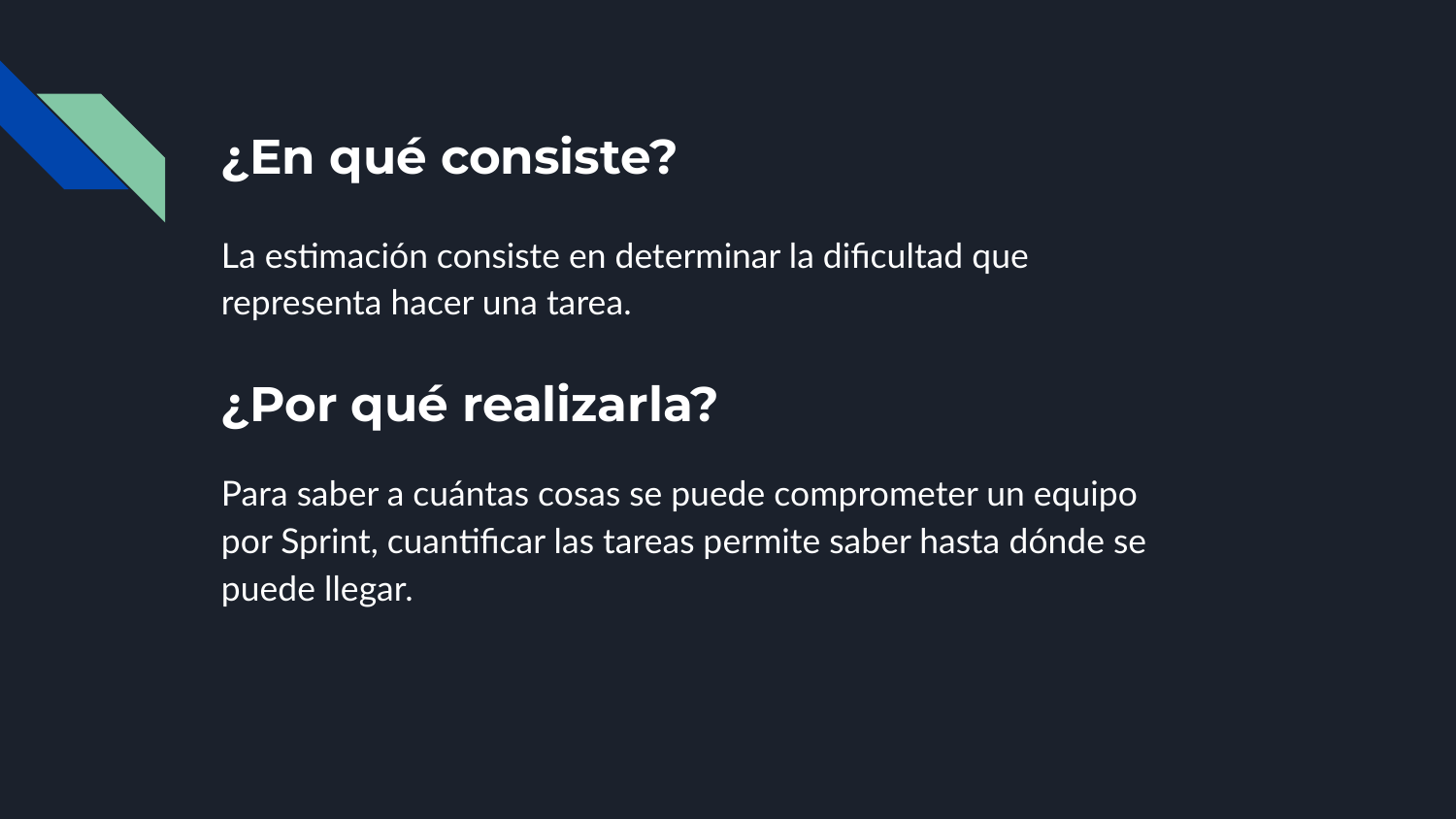

# ¿En qué consiste?
La estimación consiste en determinar la dificultad que representa hacer una tarea.
¿Por qué realizarla?
Para saber a cuántas cosas se puede comprometer un equipo por Sprint, cuantificar las tareas permite saber hasta dónde se puede llegar.